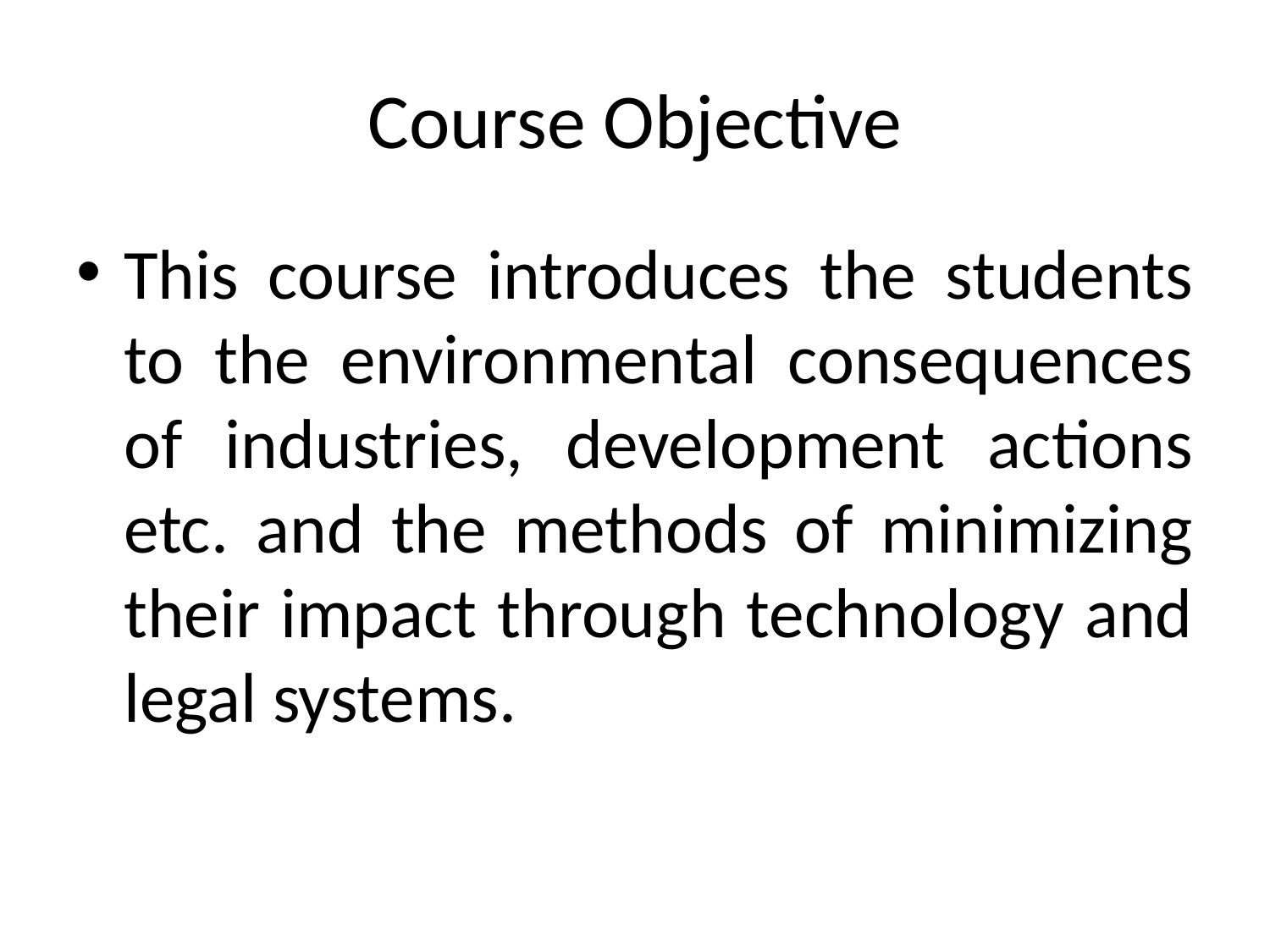

# Course Objective
This course introduces the students to the environmental consequences of industries, development actions etc. and the methods of minimizing their impact through technology and legal systems.